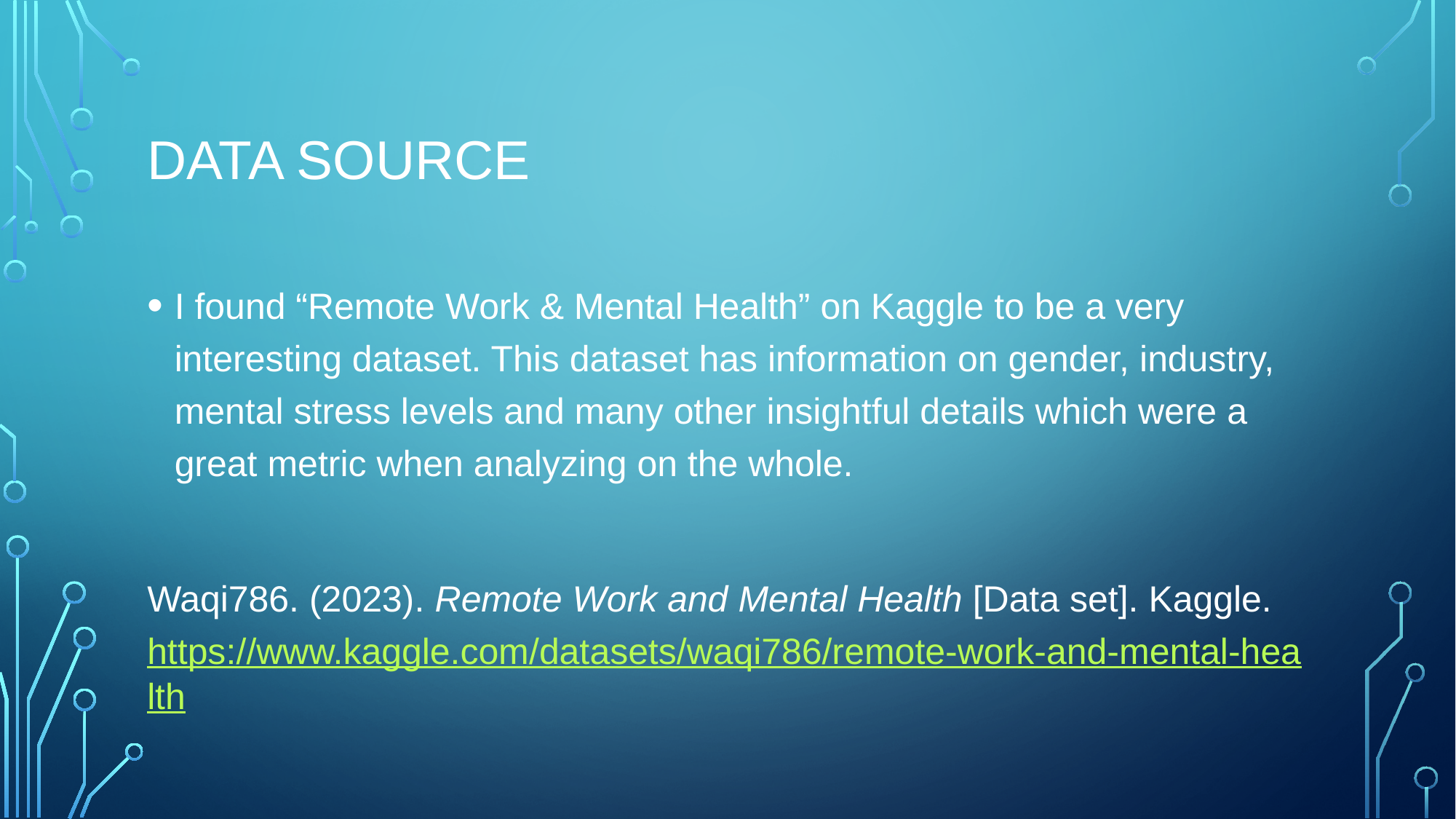

# Data Source
I found “Remote Work & Mental Health” on Kaggle to be a very interesting dataset. This dataset has information on gender, industry, mental stress levels and many other insightful details which were a great metric when analyzing on the whole.

Waqi786. (2023). Remote Work and Mental Health [Data set]. Kaggle. https://www.kaggle.com/datasets/waqi786/remote-work-and-mental-health